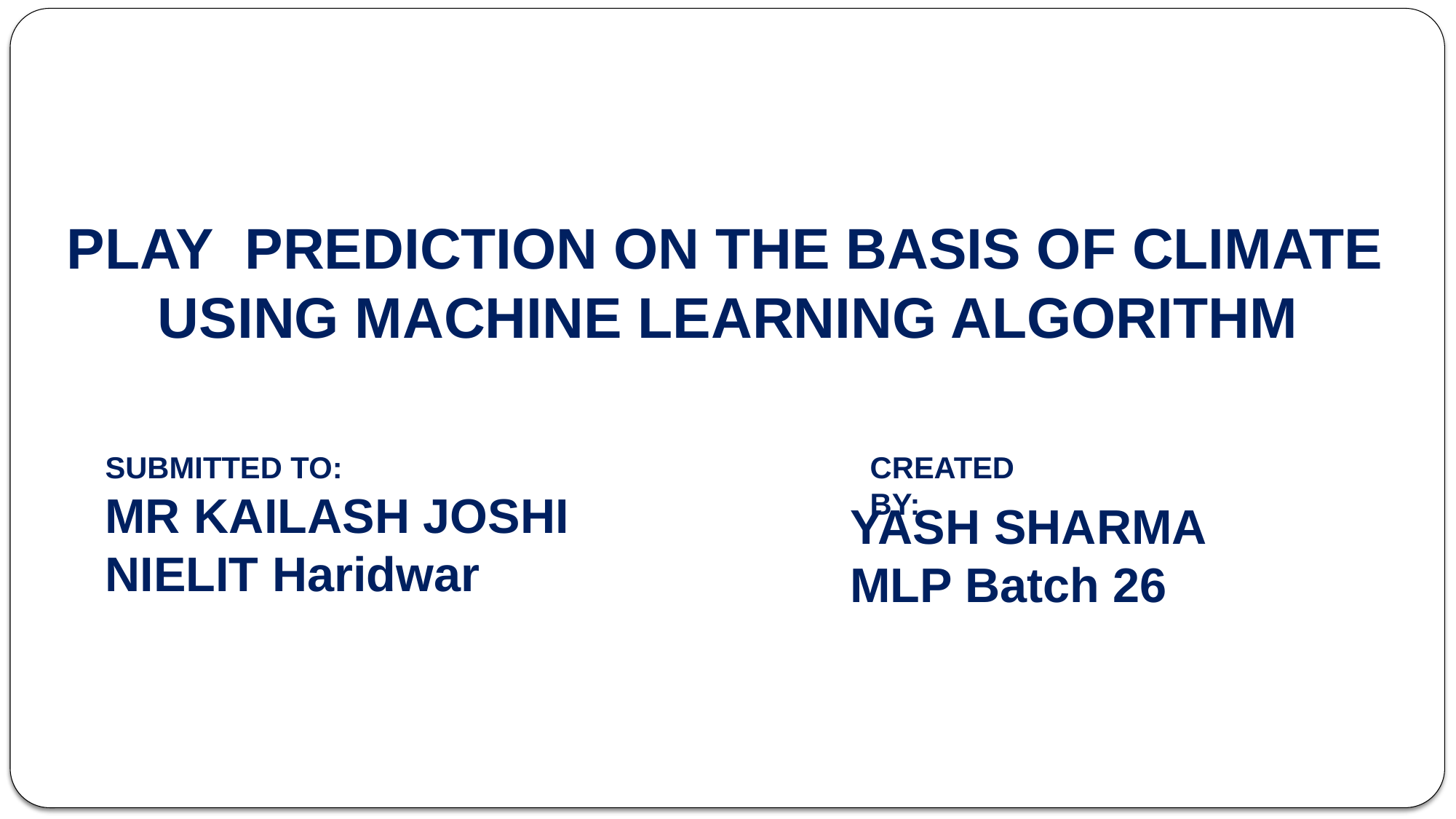

# PLAY  PREDICTION ON THE BASIS OF CLIMATE  USING MACHINE LEARNING ALGORITHM
SUBMITTED TO:
MR KAILASH JOSHI
NIELIT Haridwar
CREATED BY:
YASH SHARMA
MLP Batch 26